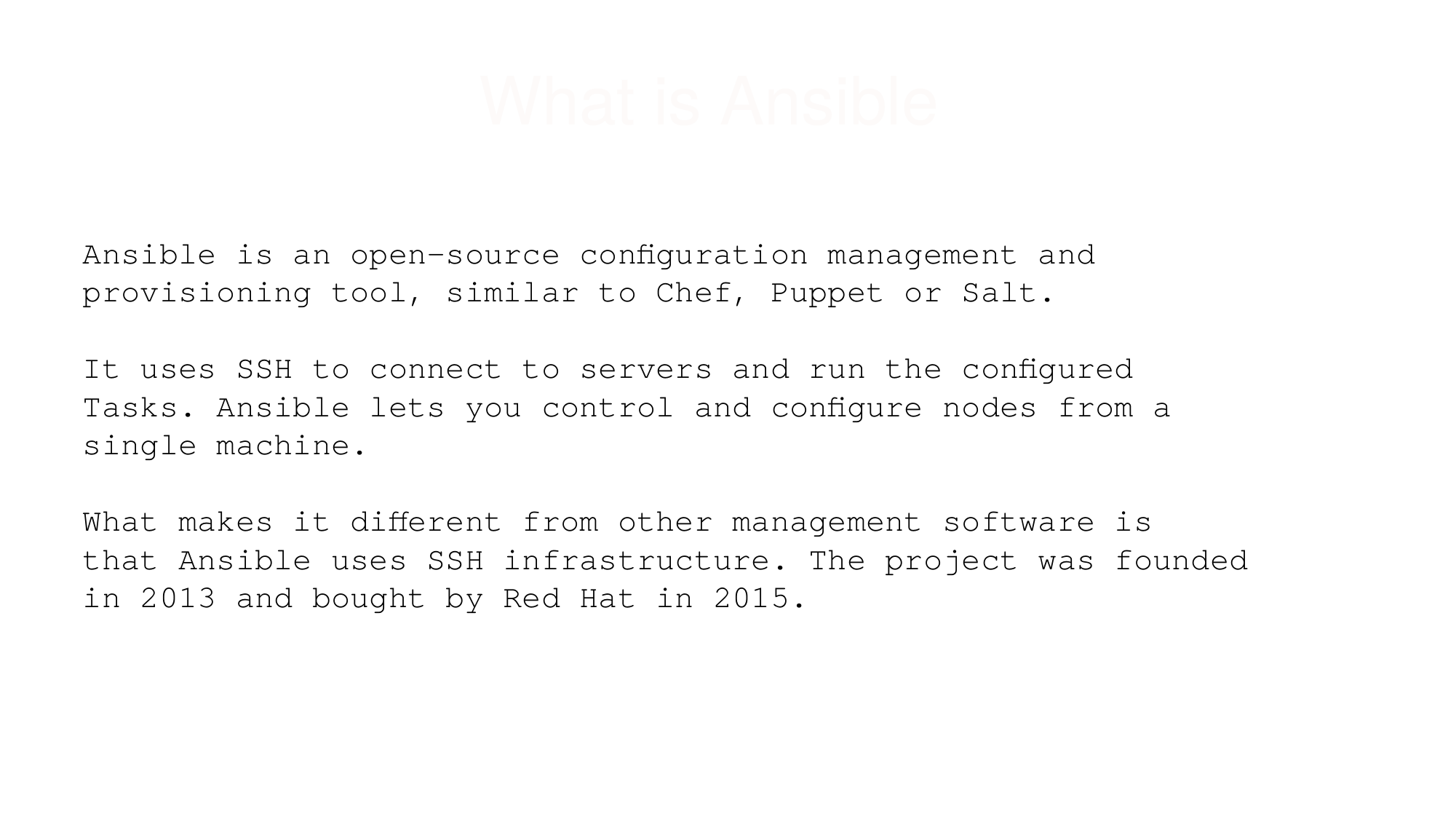

#
What is Ansible
Ansible is an open-source configuration management and
provisioning tool, similar to Chef, Puppet or Salt.

It uses SSH to connect to servers and run the configured
Tasks. Ansible lets you control and configure nodes from a
single machine.

What makes it different from other management software is
that Ansible uses SSH infrastructure. The project was founded
in 2013 and bought by Red Hat in 2015.
2